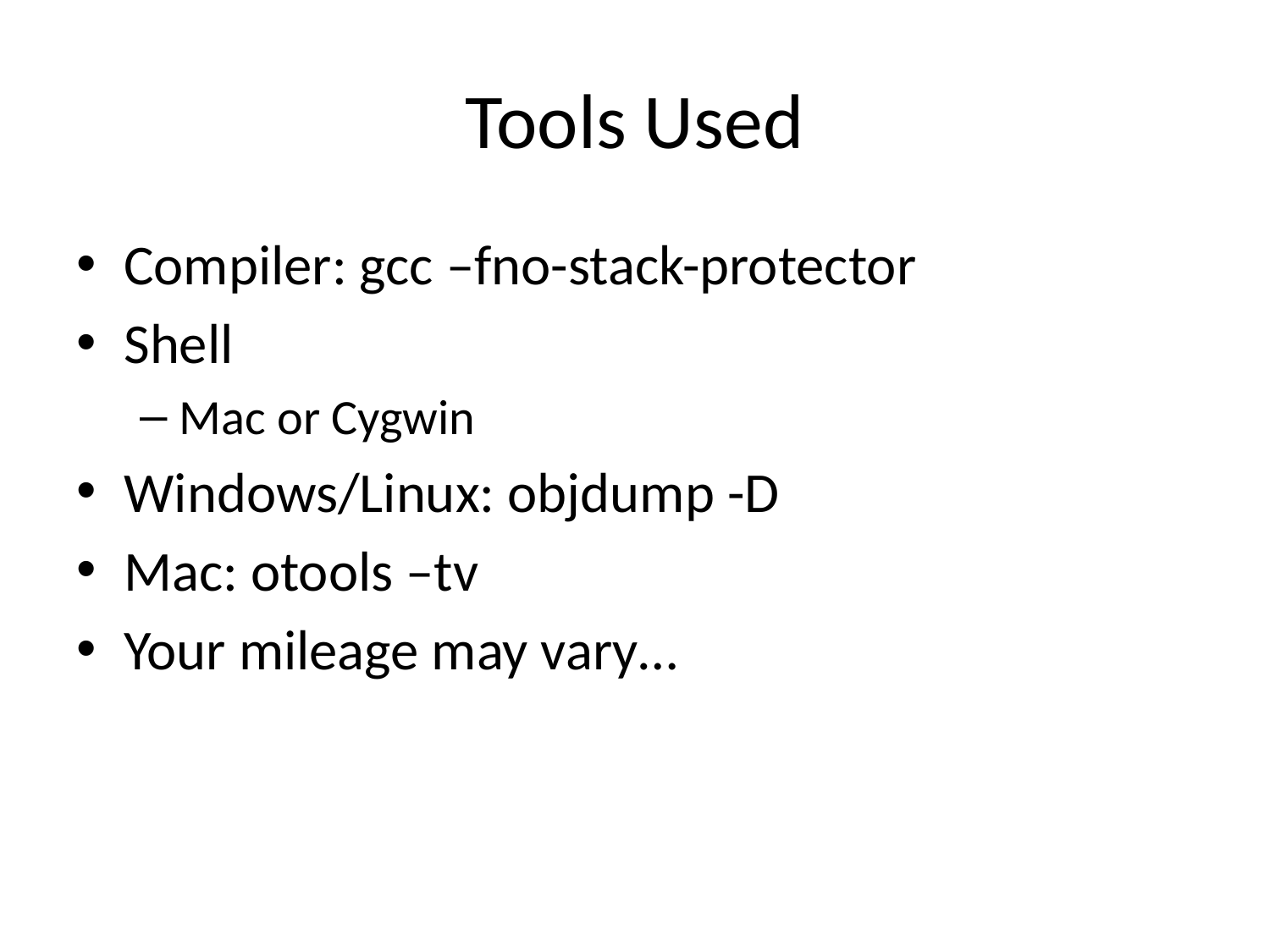

# Tools Used
Compiler: gcc –fno-stack-protector
Shell
Mac or Cygwin
Windows/Linux: objdump -D
Mac: otools –tv
Your mileage may vary…